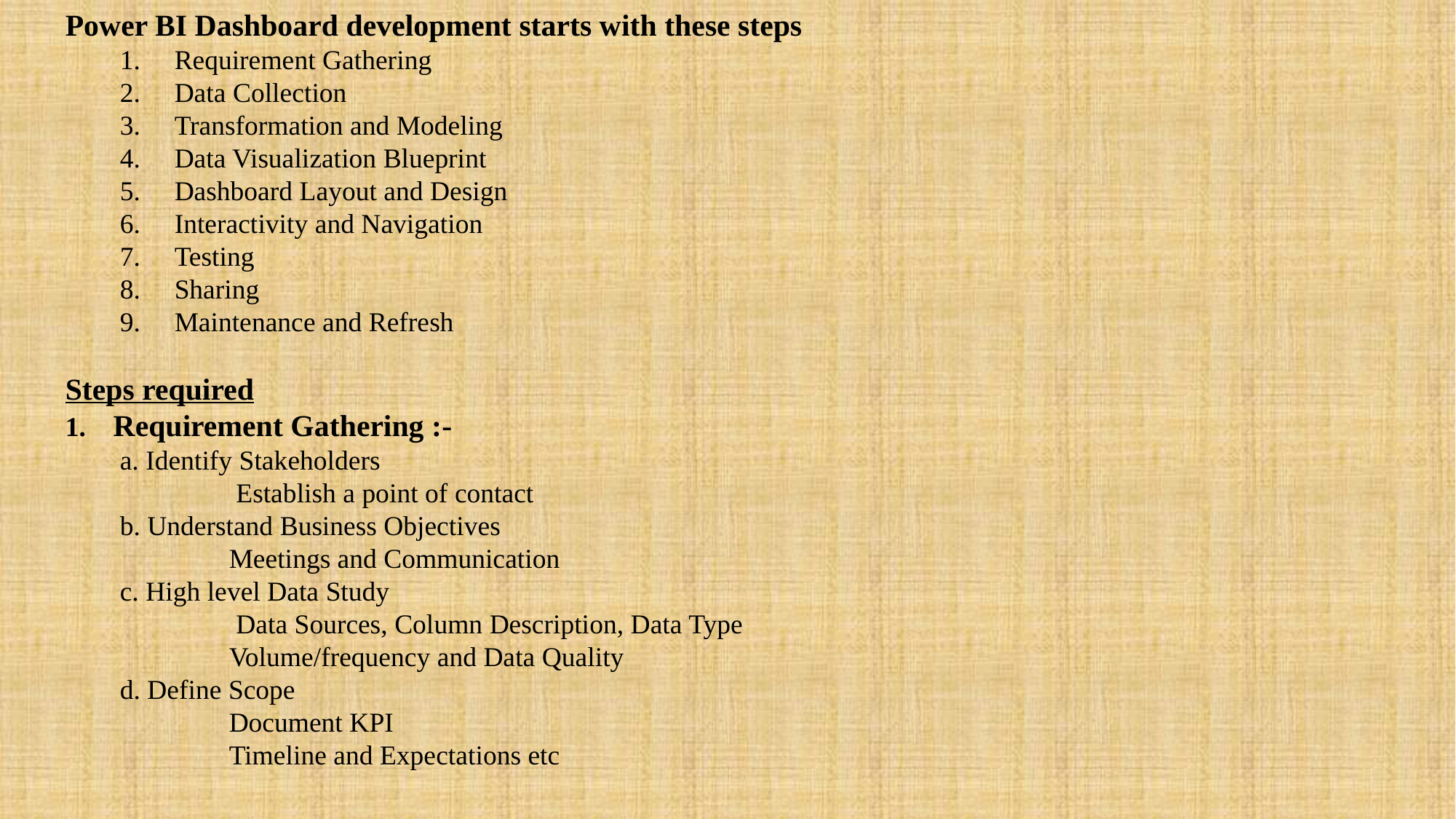

Power BI Dashboard development starts with these steps
Requirement Gathering
Data Collection
Transformation and Modeling
Data Visualization Blueprint
Dashboard Layout and Design
Interactivity and Navigation
Testing
Sharing
Maintenance and Refresh

Steps required
 Requirement Gathering :-
a. Identify Stakeholders
	 Establish a point of contact
b. Understand Business Objectives
	Meetings and Communication
c. High level Data Study
	 Data Sources, Column Description, Data Type
	Volume/frequency and Data Quality
d. Define Scope
	Document KPI
	Timeline and Expectations etc